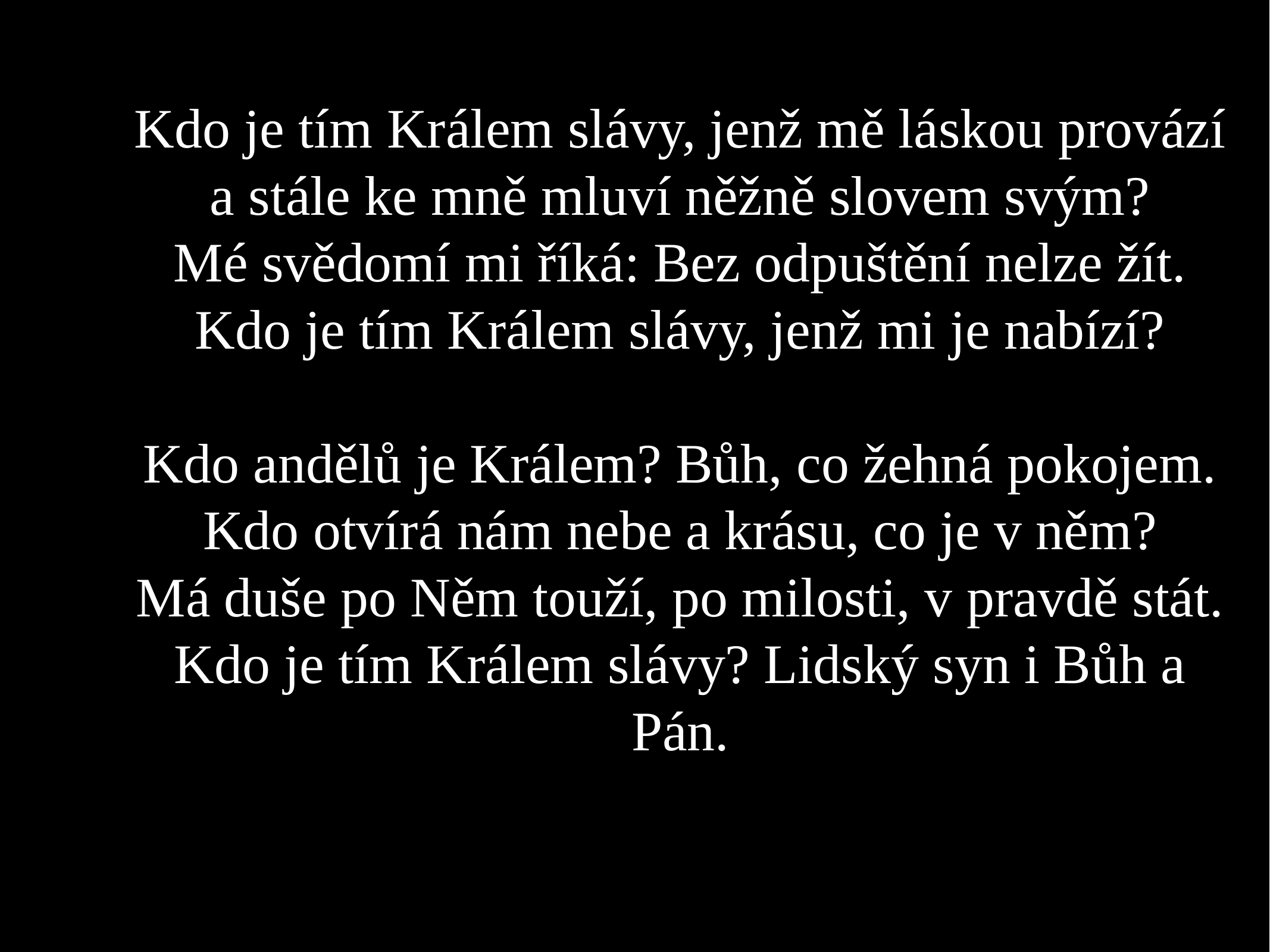

Kdo je tím Králem slávy, jenž mě láskou provází
a stále ke mně mluví něžně slovem svým?
Mé svědomí mi říká: Bez odpuštění nelze žít.
Kdo je tím Králem slávy, jenž mi je nabízí?

Kdo andělů je Králem? Bůh, co žehná pokojem.
Kdo otvírá nám nebe a krásu, co je v něm?
Má duše po Něm touží, po milosti, v pravdě stát.
Kdo je tím Králem slávy? Lidský syn i Bůh a Pán.